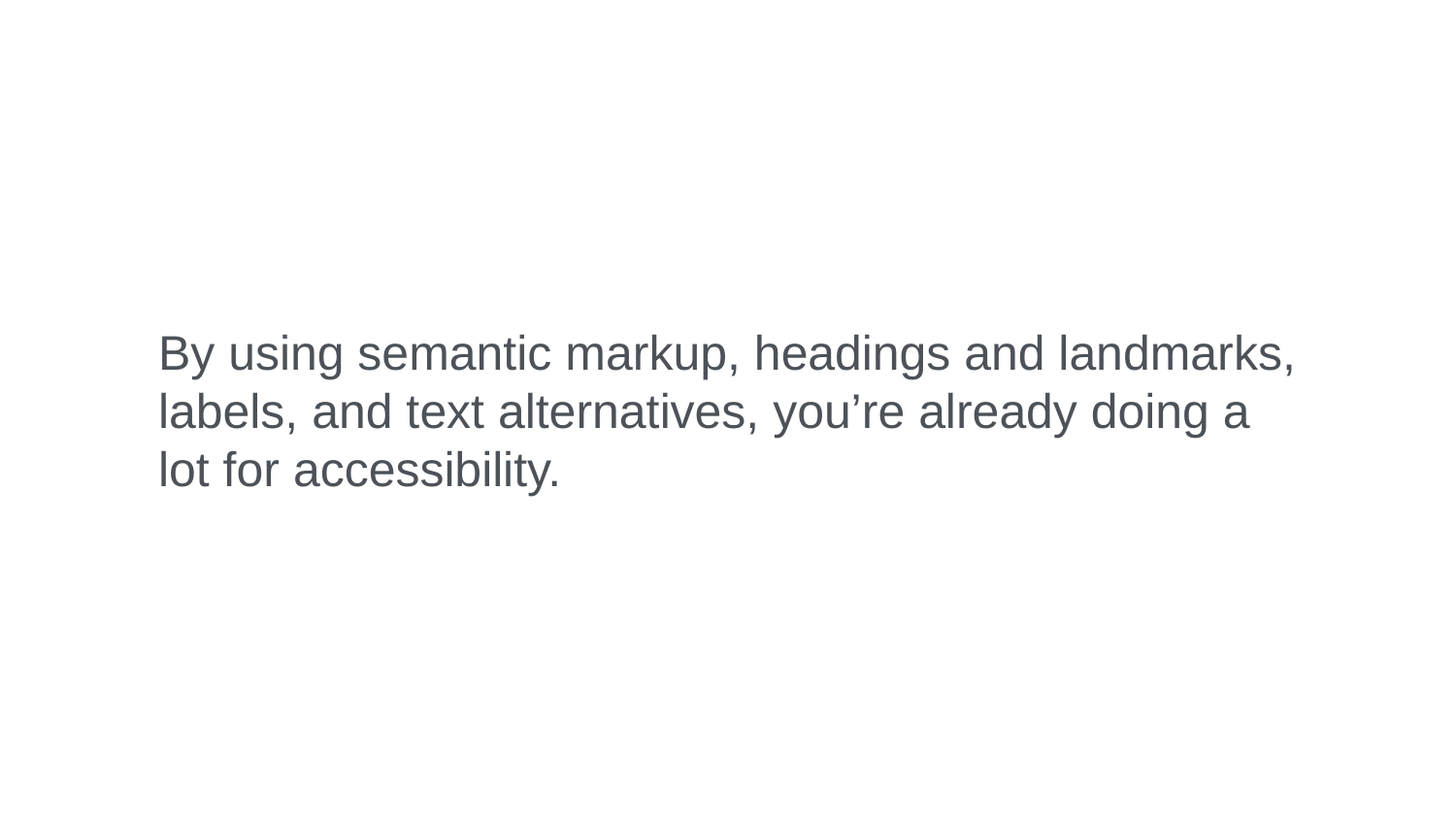

By using semantic markup, headings and landmarks, labels, and text alternatives, you’re already doing a lot for accessibility.